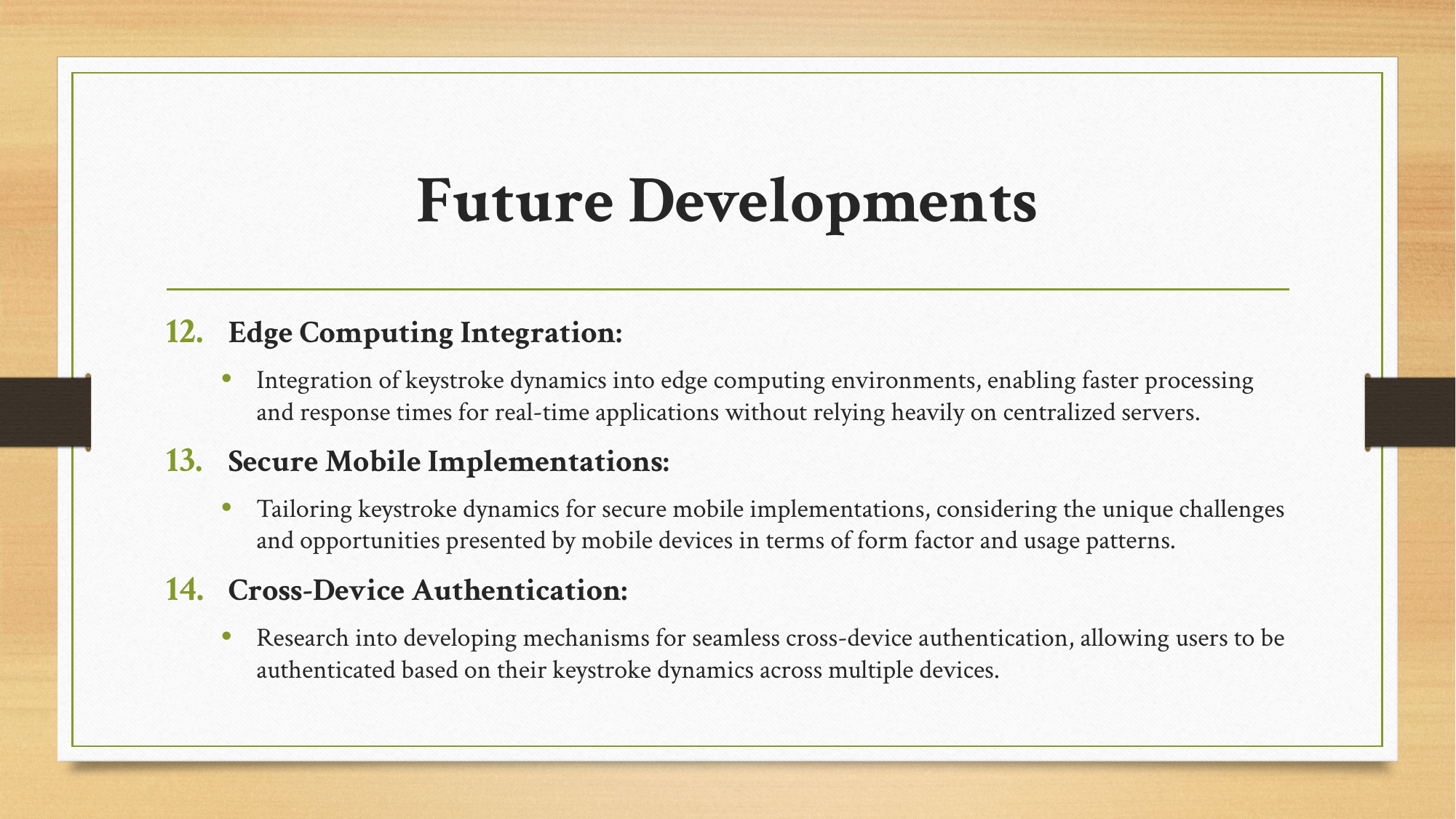

# Future Developments
Edge Computing Integration:
Integration of keystroke dynamics into edge computing environments, enabling faster processing and response times for real-time applications without relying heavily on centralized servers.
Secure Mobile Implementations:
Tailoring keystroke dynamics for secure mobile implementations, considering the unique challenges and opportunities presented by mobile devices in terms of form factor and usage patterns.
Cross-Device Authentication:
Research into developing mechanisms for seamless cross-device authentication, allowing users to be authenticated based on their keystroke dynamics across multiple devices.